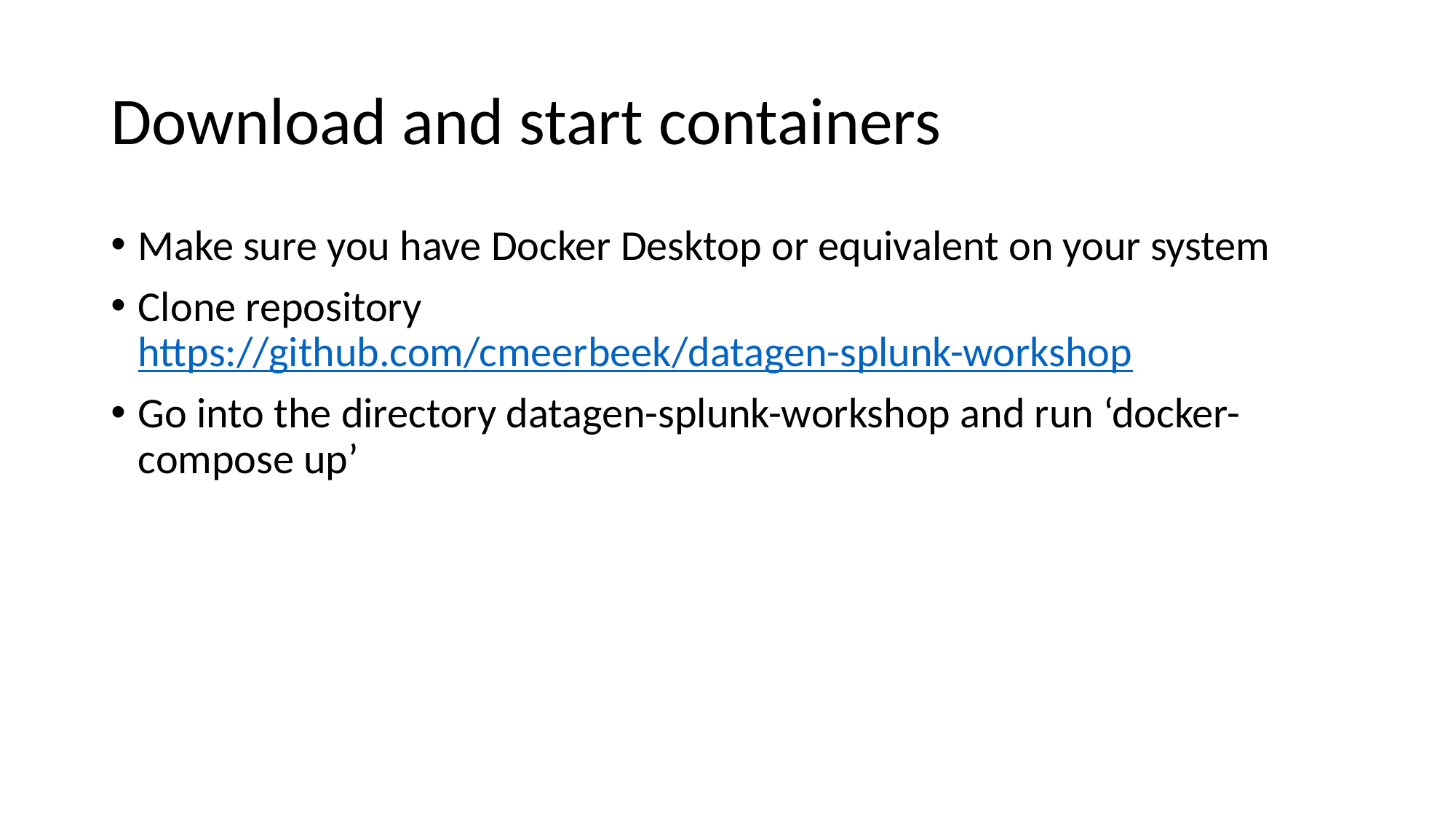

# Download and start containers
Make sure you have Docker Desktop or equivalent on your system
Clone repository https://github.com/cmeerbeek/datagen-splunk-workshop
Go into the directory datagen-splunk-workshop and run ‘docker-compose up’